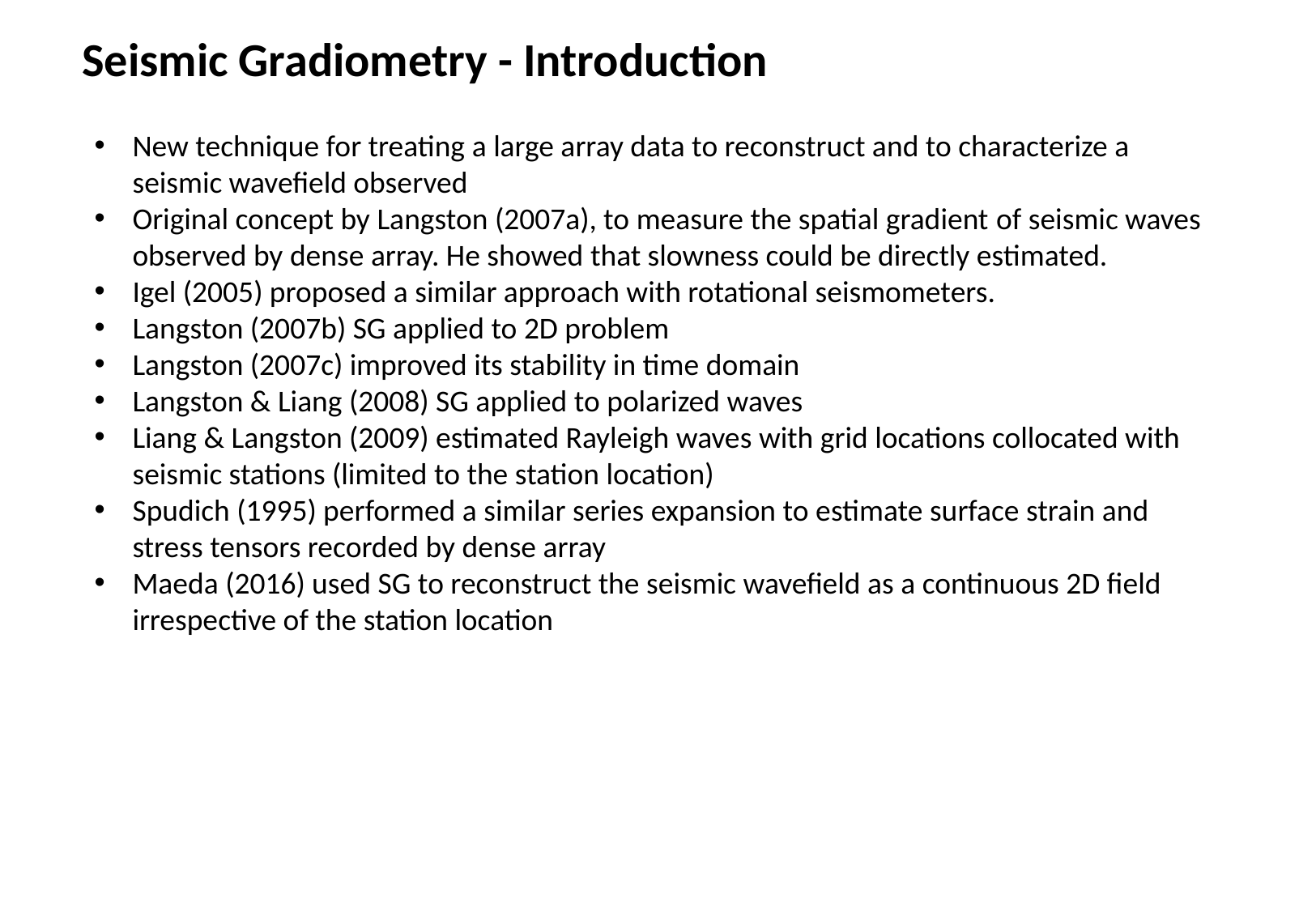

Seismic Gradiometry - Introduction
New technique for treating a large array data to reconstruct and to characterize a seismic wavefield observed
Original concept by Langston (2007a), to measure the spatial gradient of seismic waves observed by dense array. He showed that slowness could be directly estimated.
Igel (2005) proposed a similar approach with rotational seismometers.
Langston (2007b) SG applied to 2D problem
Langston (2007c) improved its stability in time domain
Langston & Liang (2008) SG applied to polarized waves
Liang & Langston (2009) estimated Rayleigh waves with grid locations collocated with seismic stations (limited to the station location)
Spudich (1995) performed a similar series expansion to estimate surface strain and stress tensors recorded by dense array
Maeda (2016) used SG to reconstruct the seismic wavefield as a continuous 2D field irrespective of the station location